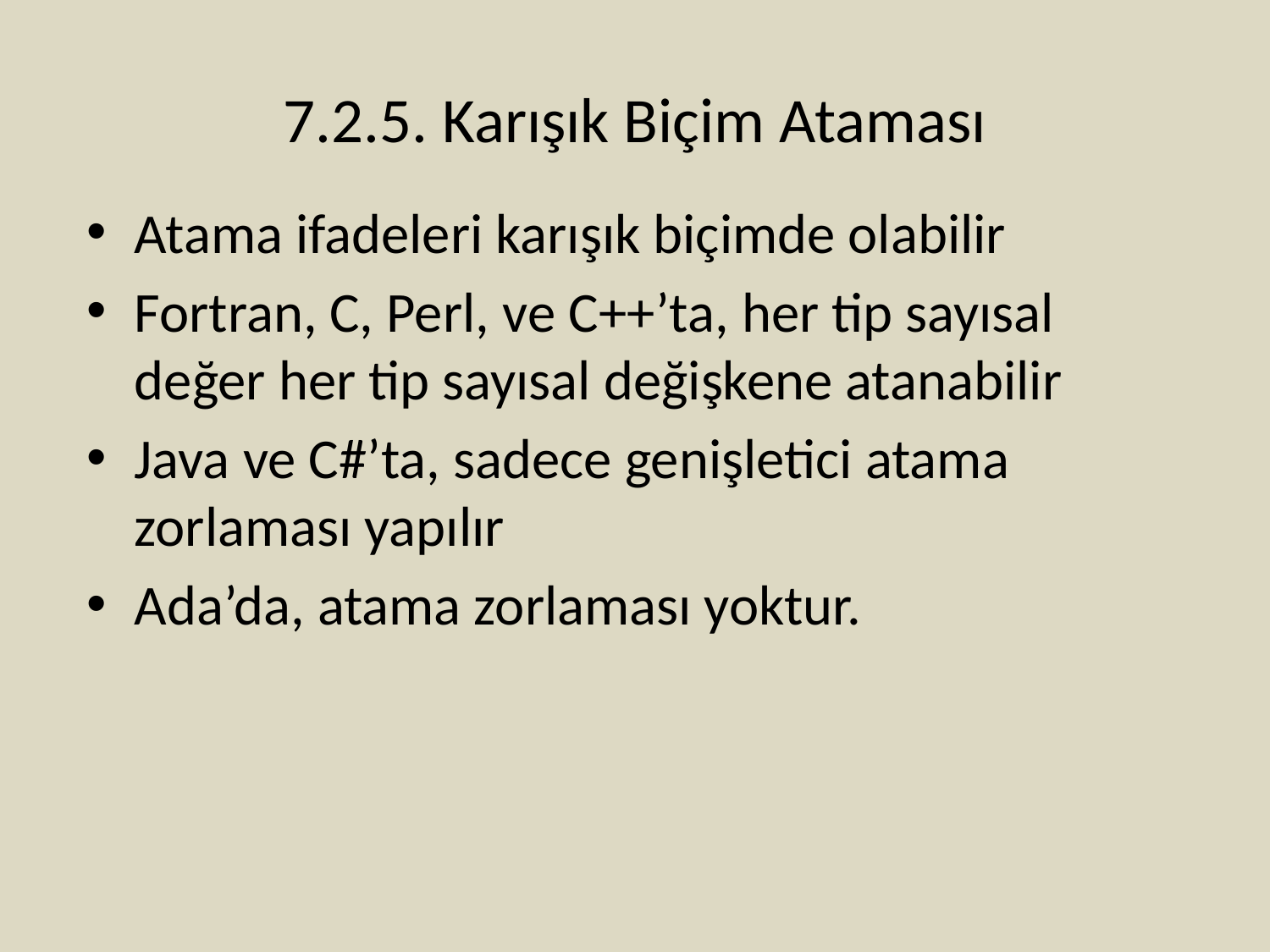

# 7.2.5. Karışık Biçim Ataması
Atama ifadeleri karışık biçimde olabilir
Fortran, C, Perl, ve C++’ta, her tip sayısal değer her tip sayısal değişkene atanabilir
Java ve C#’ta, sadece genişletici atama zorlaması yapılır
Ada’da, atama zorlaması yoktur.